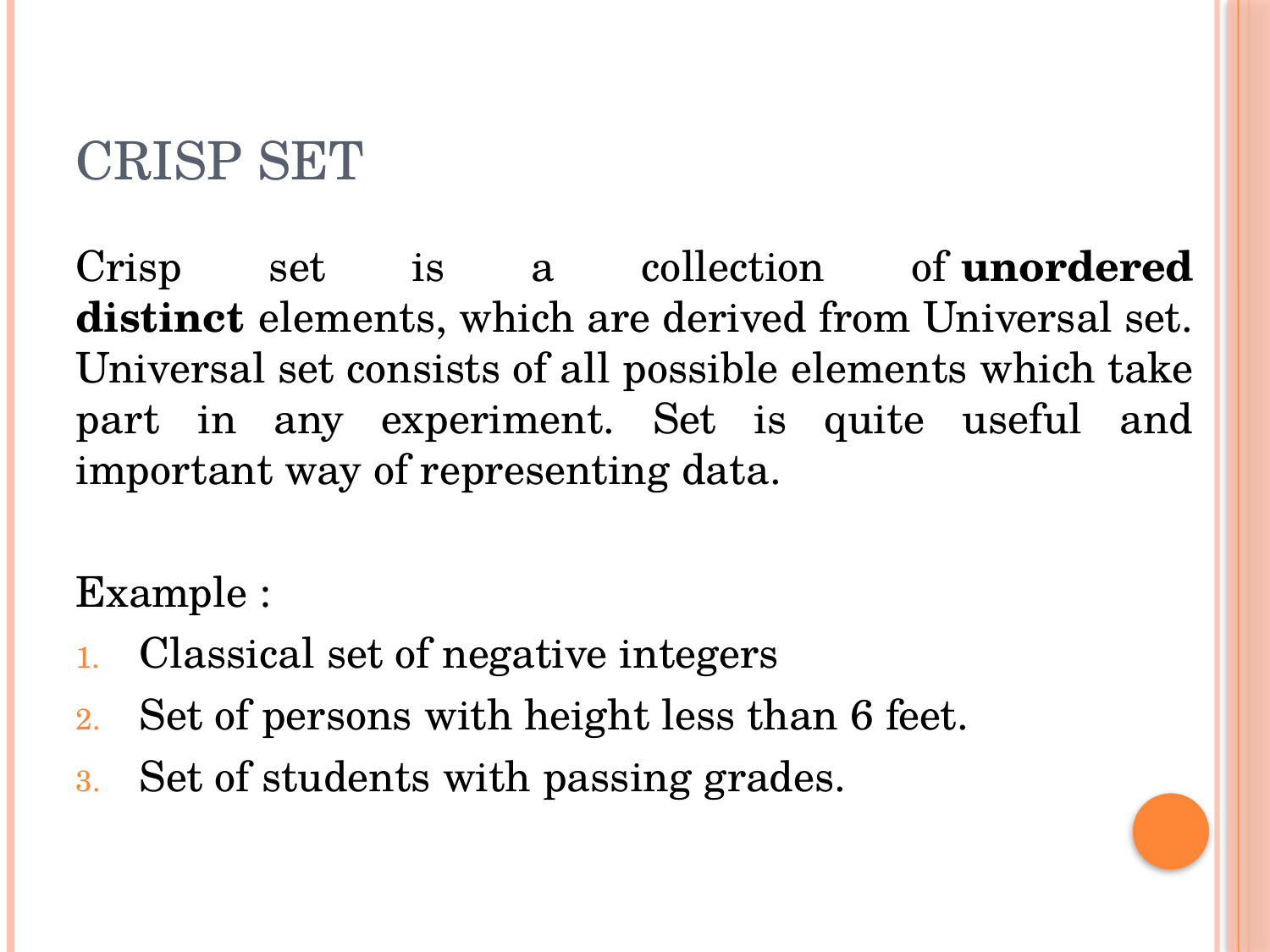

# Crisp set
Crisp set is a collection of unordered distinct elements, which are derived from Universal set. Universal set consists of all possible elements which take part in any experiment. Set is quite useful and important way of representing data.

Example :
Classical set of negative integers
Set of persons with height less than 6 feet.
Set of students with passing grades.